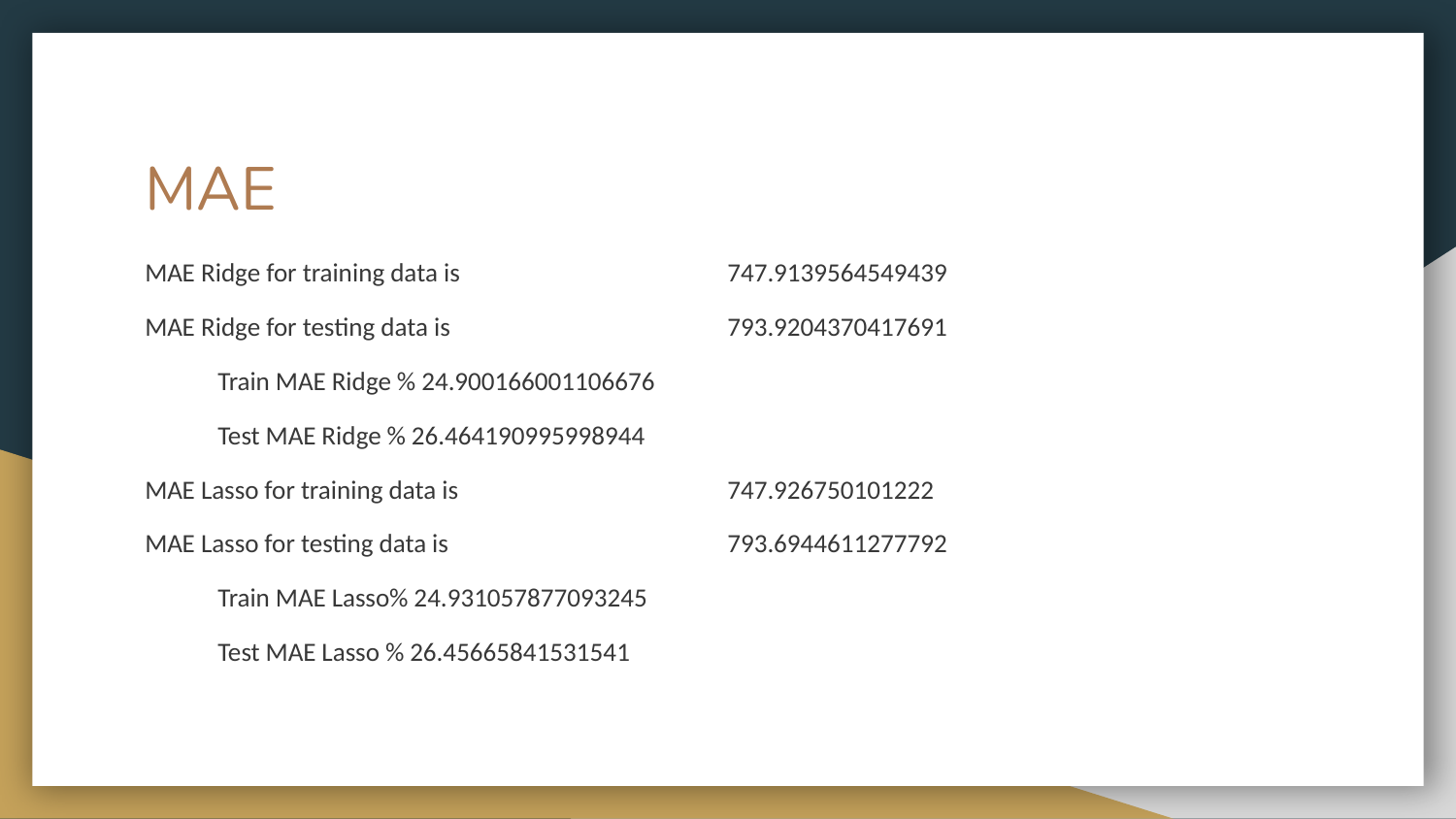

# MAE
MAE Ridge for training data is 		747.9139564549439
MAE Ridge for testing data is 		793.9204370417691
Train MAE Ridge % 24.900166001106676
Test MAE Ridge % 26.464190995998944
MAE Lasso for training data is 		747.926750101222
MAE Lasso for testing data is 		793.6944611277792
Train MAE Lasso% 24.931057877093245
Test MAE Lasso % 26.45665841531541